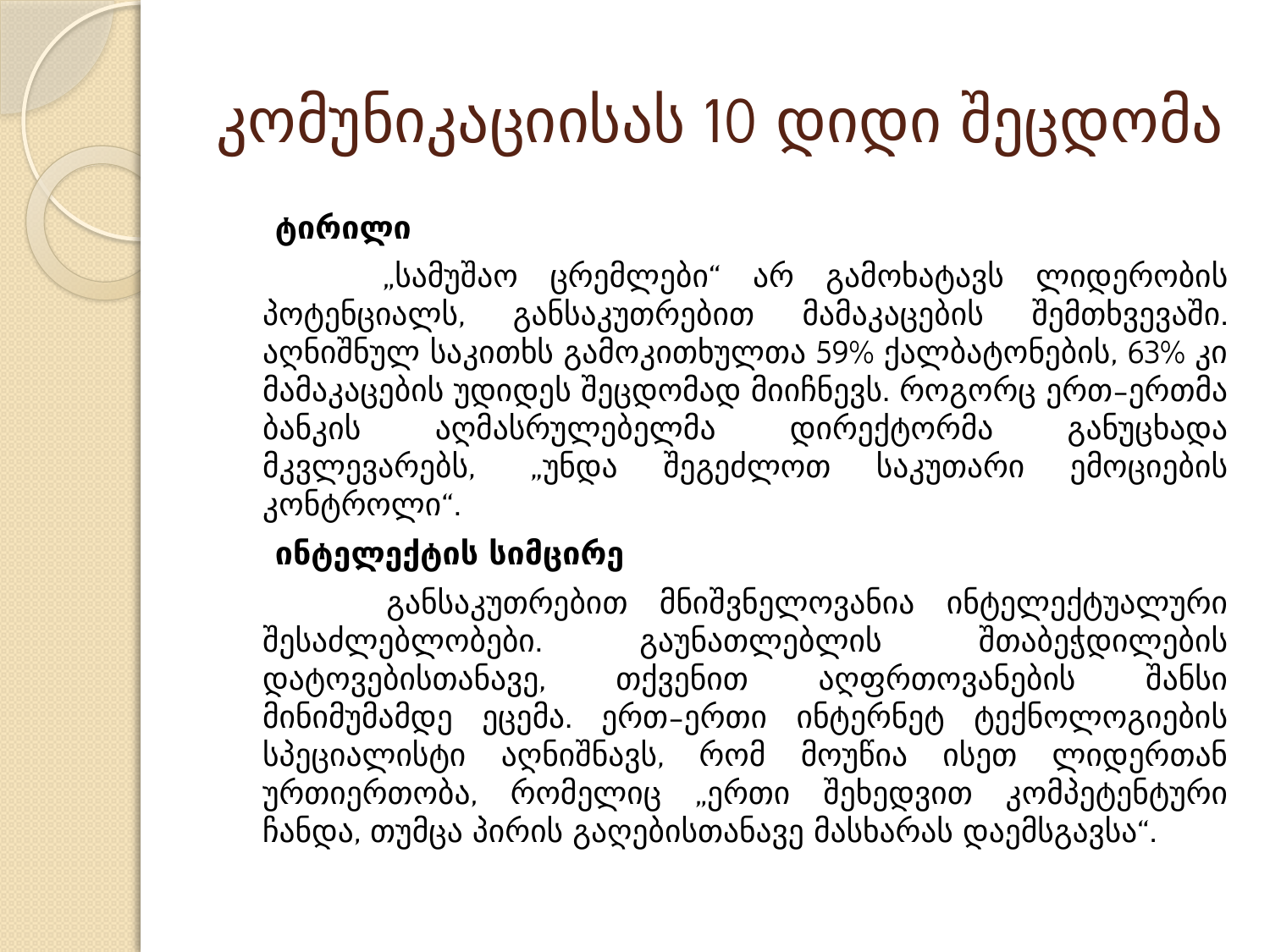

# კომუნიკაციისას 10 დიდი შეცდომა
     ტირილი
     „სამუშაო ცრემლები“ არ გამოხატავს ლიდერობის პოტენციალს, განსაკუთრებით მამაკაცების შემთხვევაში. აღნიშნულ საკითხს გამოკითხულთა 59% ქალბატონების, 63% კი მამაკაცების უდიდეს შეცდომად მიიჩნევს. როგორც ერთ–ერთმა ბანკის აღმასრულებელმა დირექტორმა განუცხადა მკვლევარებს,  „უნდა შეგეძლოთ საკუთარი ემოციების კონტროლი“.
     ინტელექტის სიმცირე
     განსაკუთრებით მნიშვნელოვანია ინტელექტუალური შესაძლებლობები. გაუნათლებლის შთაბეჭდილების დატოვებისთანავე, თქვენით აღფრთოვანების შანსი მინიმუმამდე ეცემა. ერთ–ერთი ინტერნეტ ტექნოლოგიების სპეციალისტი აღნიშნავს, რომ მოუწია ისეთ ლიდერთან ურთიერთობა, რომელიც „ერთი შეხედვით კომპეტენტური ჩანდა, თუმცა პირის გაღებისთანავე მასხარას დაემსგავსა“.